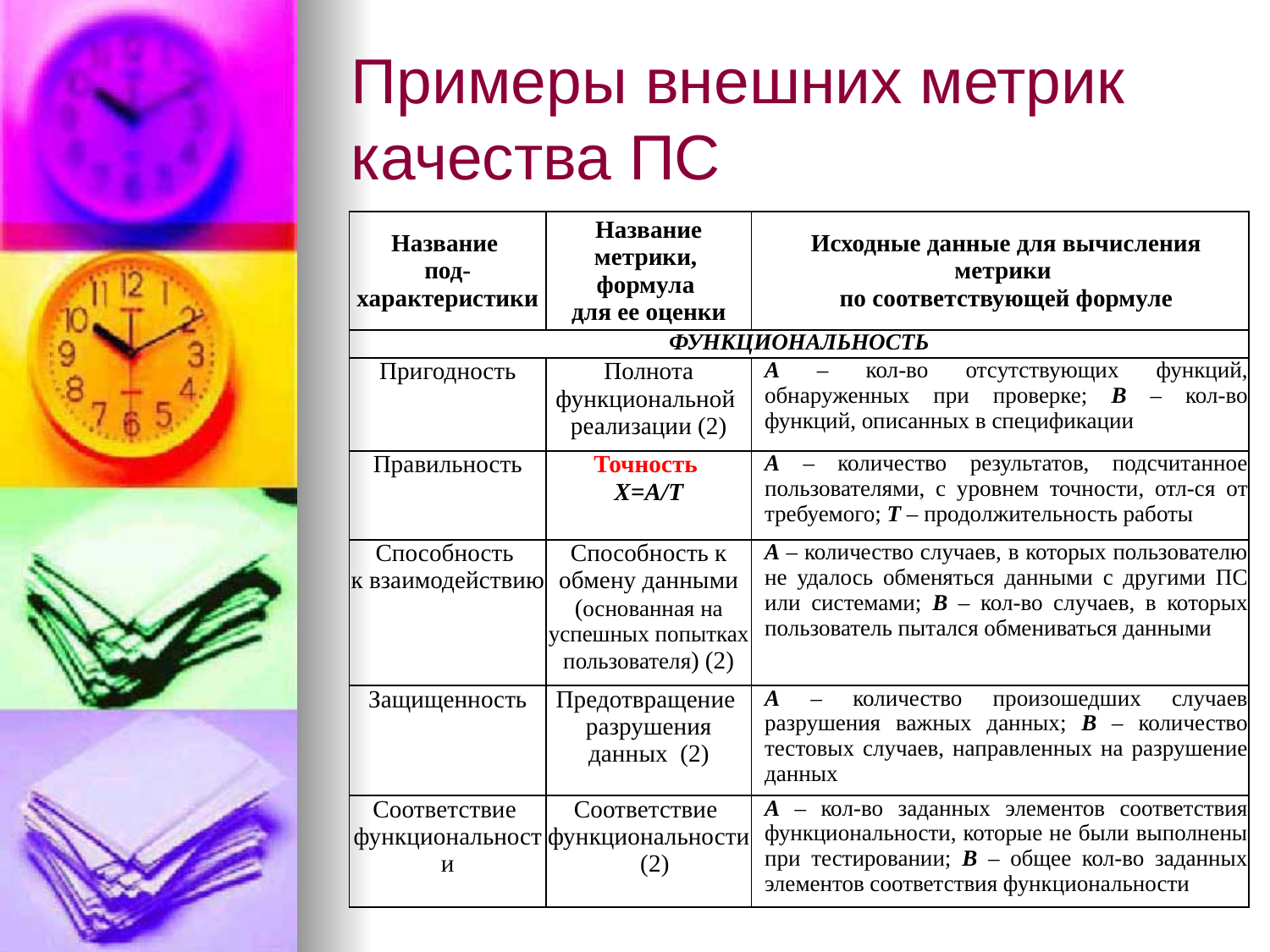

# Примеры внешних метрик качества ПС
| Название под- характеристики | Название метрики, формула для ее оценки | Исходные данные для вычисления метрики по соответствующей формуле |
| --- | --- | --- |
| ФУНКЦИОНАЛЬНОСТЬ |  |  |
| Пригодность | Полнота функциональной реализации (2) | А – кол-во отсутствующих функций, обнаруженных при проверке; В – кол-во функций, описанных в спецификации |
| Правильность | Точность Х=А/Т | А – количество результатов, подсчитанное пользователями, с уровнем точности, отл-ся от требуемого; Т – продолжительность работы |
| Способность к взаимодействию | Способность к обмену данными (основанная на успешных попытках пользователя) (2) | А – количество случаев, в которых пользователю не удалось обменяться данными с другими ПС или системами; В – кол-во случаев, в которых пользователь пытался обмениваться данными |
| Защищенность | Предотвращение разрушения данных (2) | А – количество произошедших случаев разрушения важных данных; В – количество тестовых случаев, направленных на разрушение данных |
| Соответствие функциональности | Соответствие функциональности (2) | А – кол-во заданных элементов соответствия функциональности, которые не были выполнены при тестировании; В – общее кол-во заданных элементов соответствия функциональности |